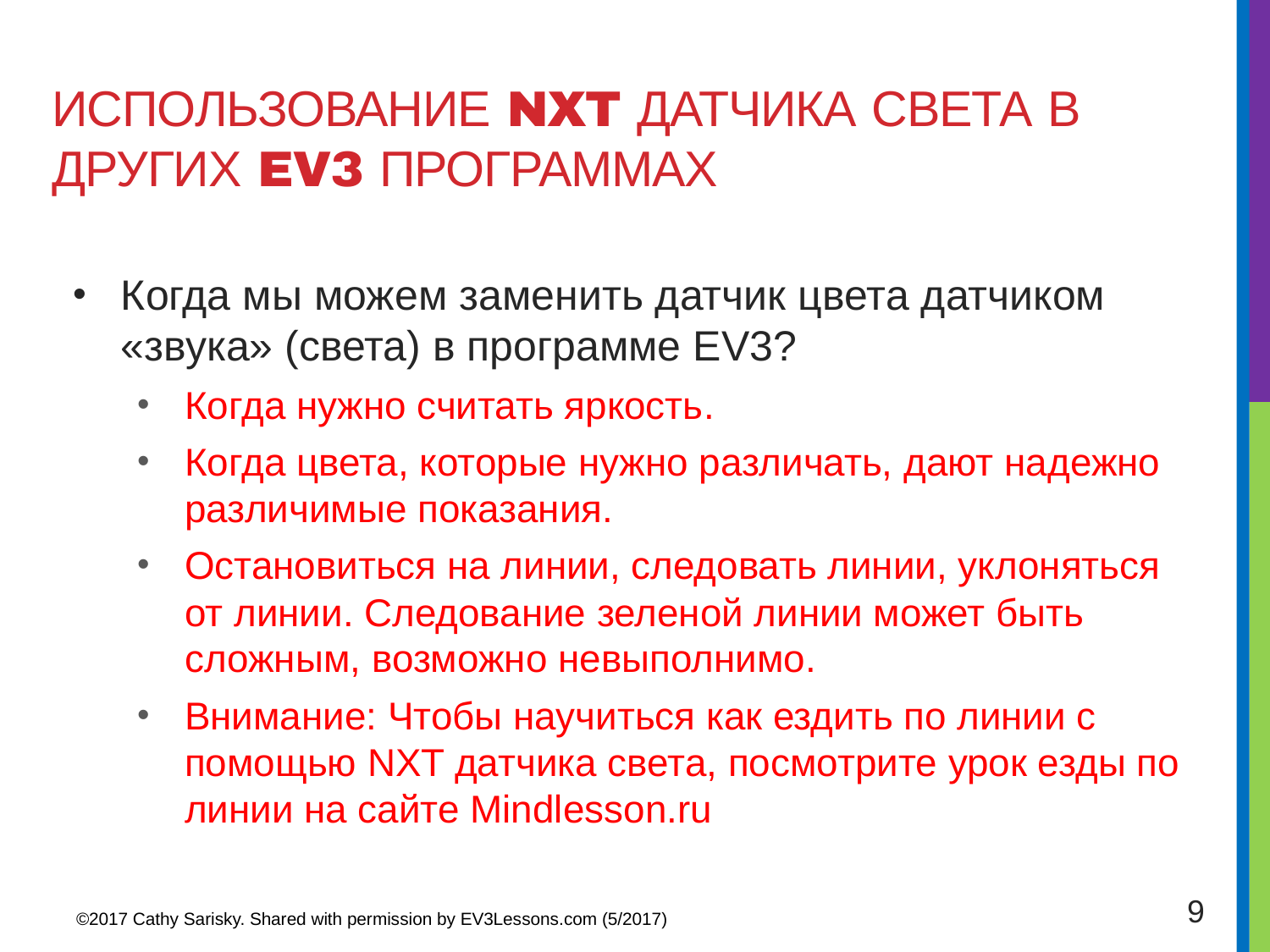

# Использование NXT датчика света в других EV3 программах
Когда мы можем заменить датчик цвета датчиком «звука» (света) в программе EV3?
Когда нужно считать яркость.
Когда цвета, которые нужно различать, дают надежно различимые показания.
Остановиться на линии, следовать линии, уклоняться от линии. Следование зеленой линии может быть сложным, возможно невыполнимо.
Внимание: Чтобы научиться как ездить по линии с помощью NXT датчика света, посмотрите урок езды по линии на сайте Mindlesson.ru

9
©2017 Cathy Sarisky. Shared with permission by EV3Lessons.com (5/2017)